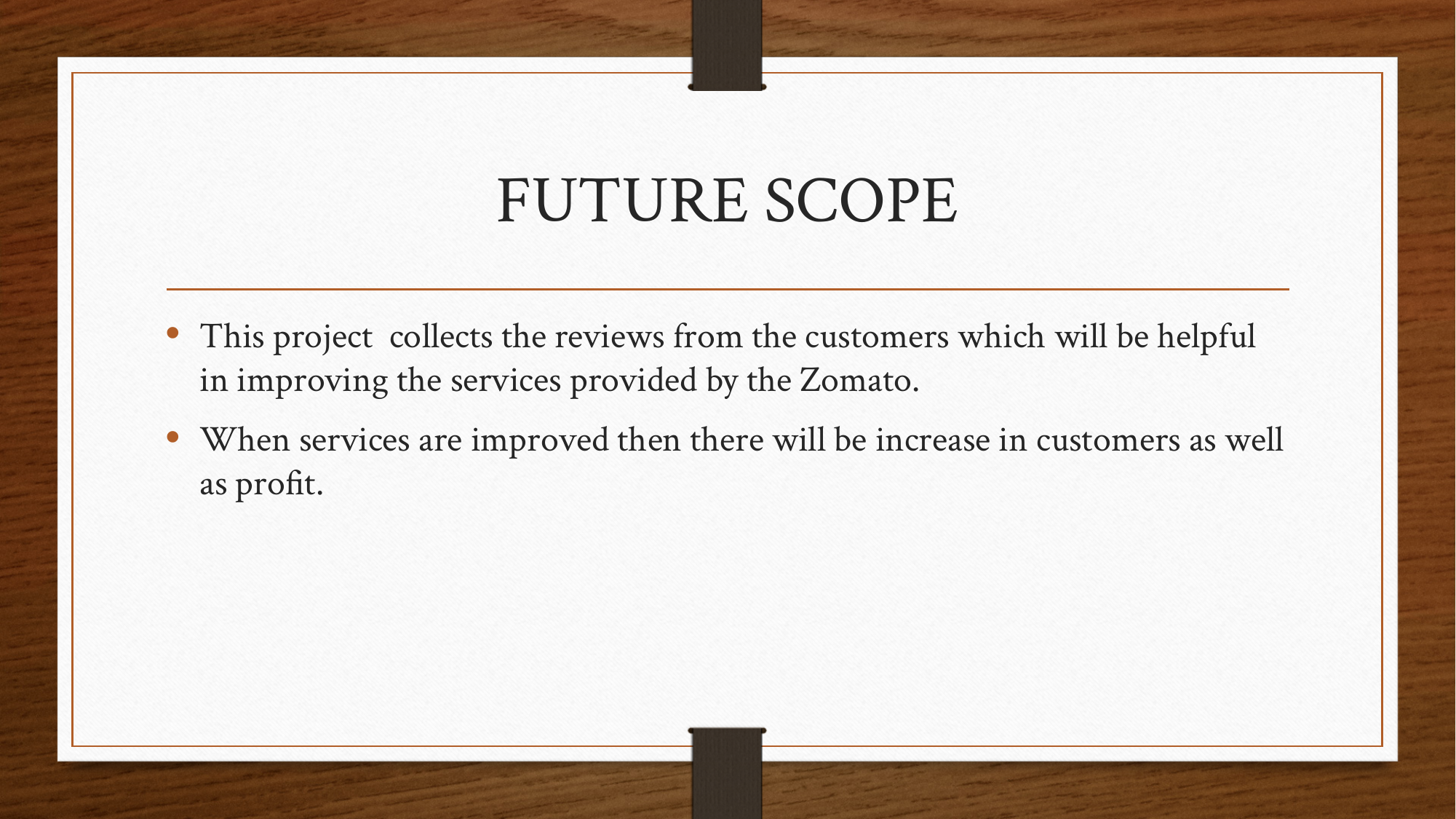

# FUTURE SCOPE
This project  collects the reviews from the customers which will be helpful in improving the services provided by the Zomato.
When services are improved then there will be increase in customers as well as profit.